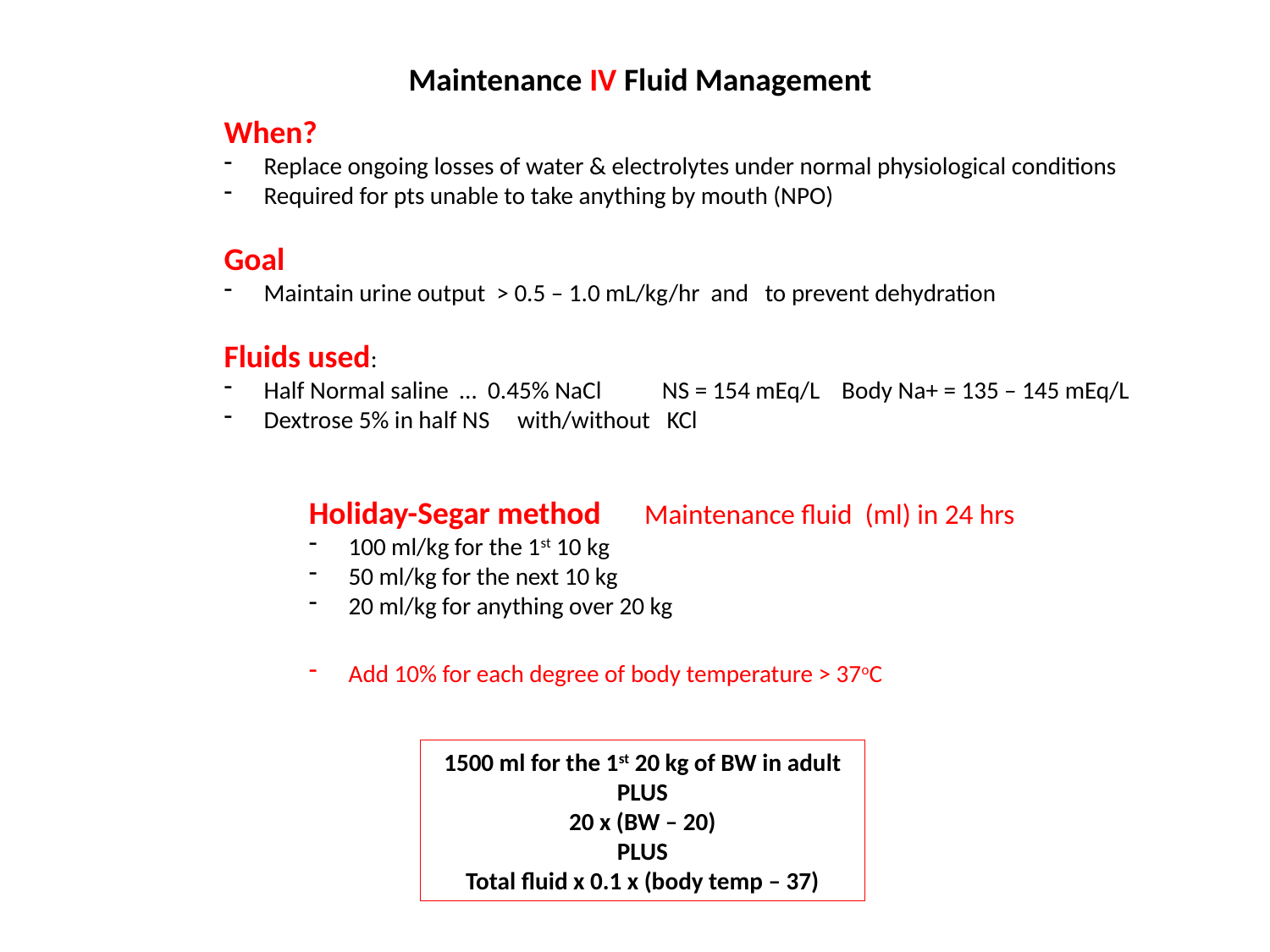

Maintenance IV Fluid Management
When?
Replace ongoing losses of water & electrolytes under normal physiological conditions
Required for pts unable to take anything by mouth (NPO)

Goal
Maintain urine output  > 0.5 – 1.0 mL/kg/hr  and   to prevent dehydration

Fluids used:
Half Normal saline  …  0.45% NaCl           NS = 154 mEq/L    Body Na+ = 135 – 145 mEq/L
Dextrose 5% in half NS     with/without   KCl
Holiday-Segar method      Maintenance fluid  (ml) in 24 hrs
100 ml/kg for the 1st 10 kg
50 ml/kg for the next 10 kg
20 ml/kg for anything over 20 kg

Add 10% for each degree of body temperature > 37oC
1500 ml for the 1st 20 kg of BW in adult
PLUS
20 x (BW – 20)
PLUS
Total fluid x 0.1 x (body temp – 37)